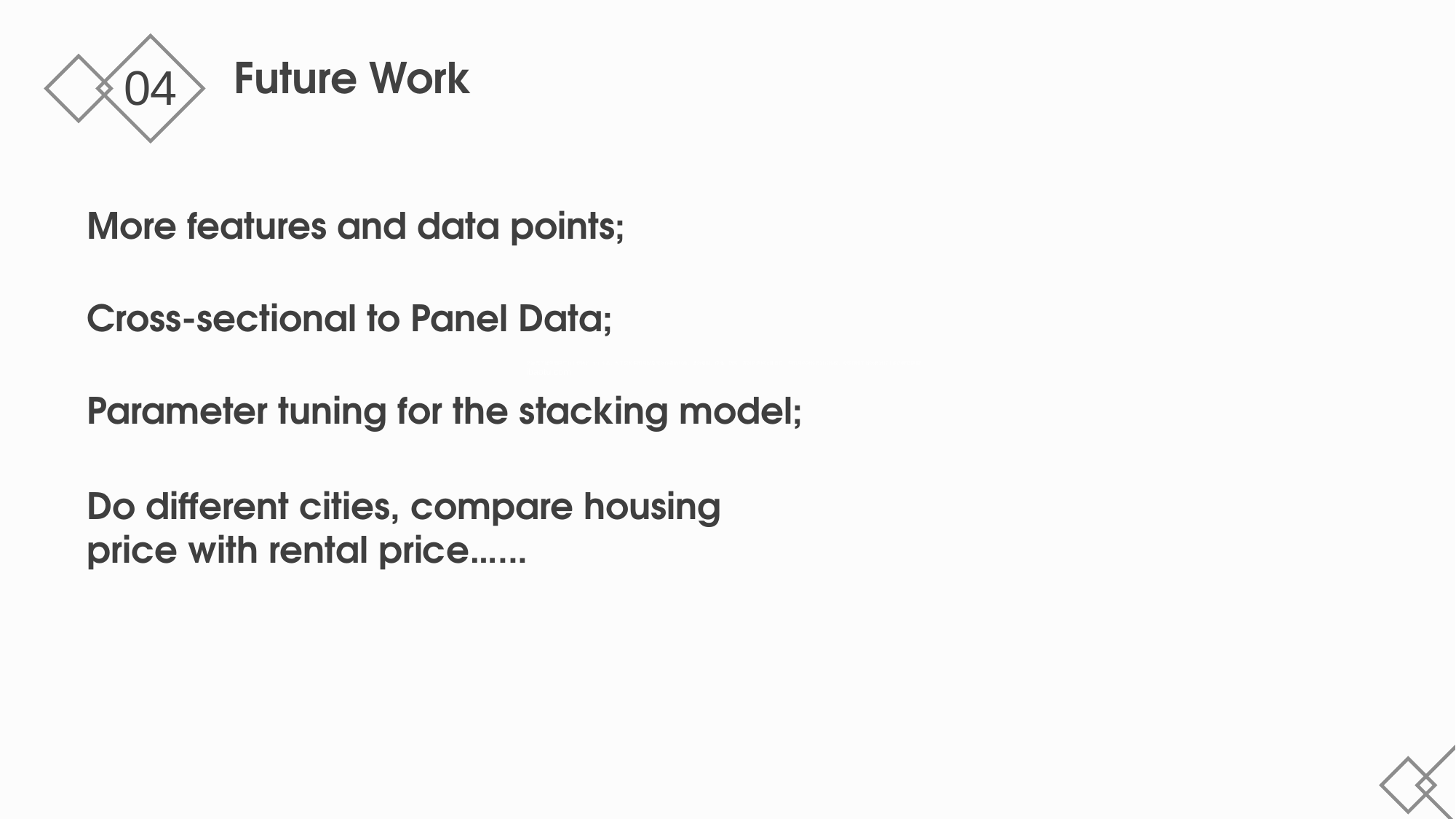

Future Work
04

More features and data points;
Cross-sectional to Panel Data;
Parameter tuning for the stacking model;
Do different cities, compare housing price with rental price…...